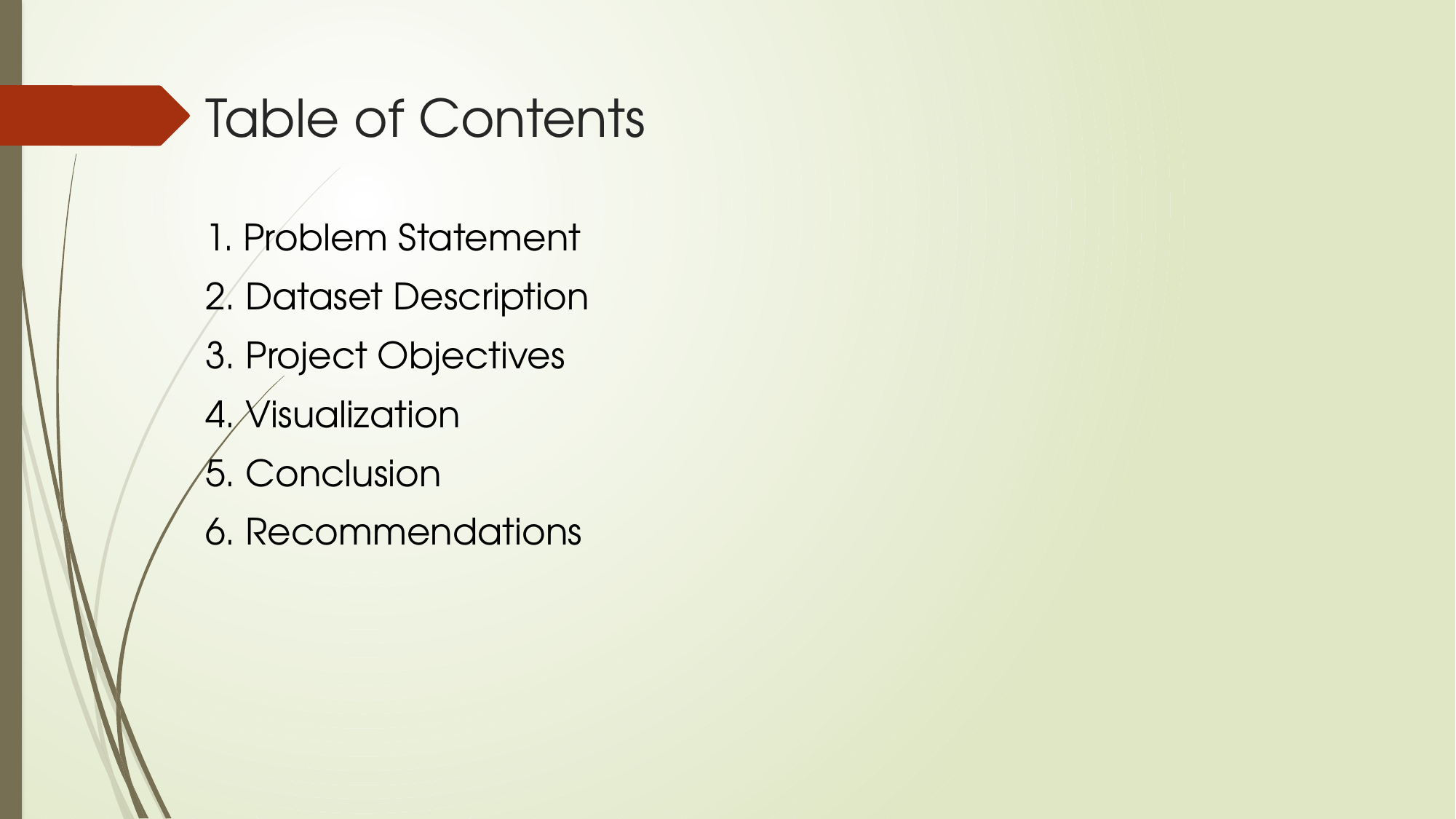

# Table of Contents
1. Problem Statement
2. Dataset Description
3. Project Objectives
4. Visualization
5. Conclusion
6. Recommendations